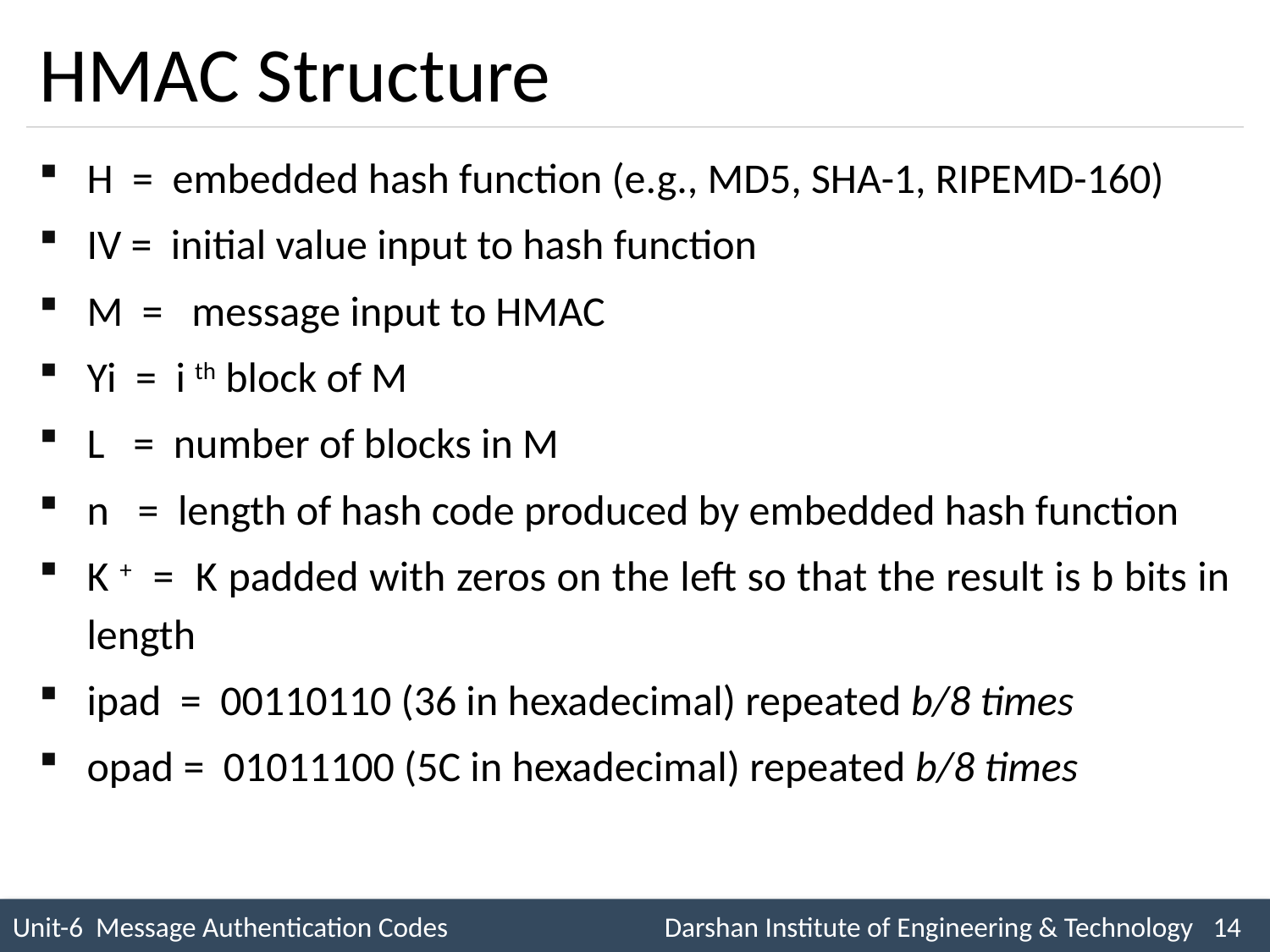

# HMAC Structure
H  =  embedded hash function (e.g., MD5, SHA-1, RIPEMD-160)
IV =  initial value input to hash function
M  =   message input to HMAC
Yi  =  i th block of M
L   =  number of blocks in M
n   =  length of hash code produced by embedded hash function
K +  =  K padded with zeros on the left so that the result is b bits in length
ipad  =  00110110 (36 in hexadecimal) repeated b/8 times
opad =  01011100 (5C in hexadecimal) repeated b/8 times